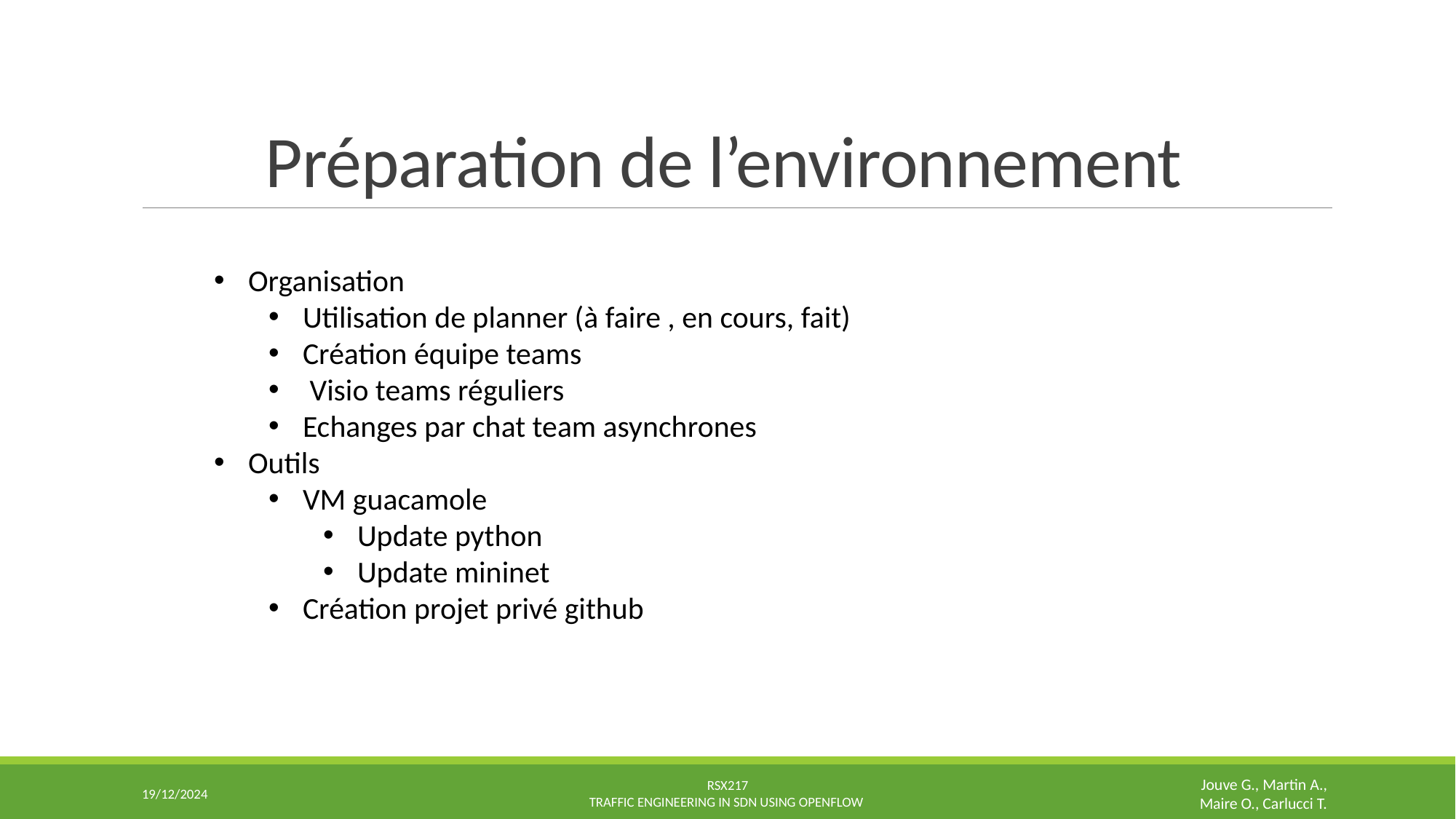

# Préparation de l’environnement
Organisation
Utilisation de planner (à faire , en cours, fait)
Création équipe teams
 Visio teams réguliers
Echanges par chat team asynchrones
Outils
VM guacamole
Update python
Update mininet
Création projet privé github
19/12/2024
RSX217
Traffic Engineering in SDN Using OpenFlow
Jouve G., Martin A., Maire O., Carlucci T.